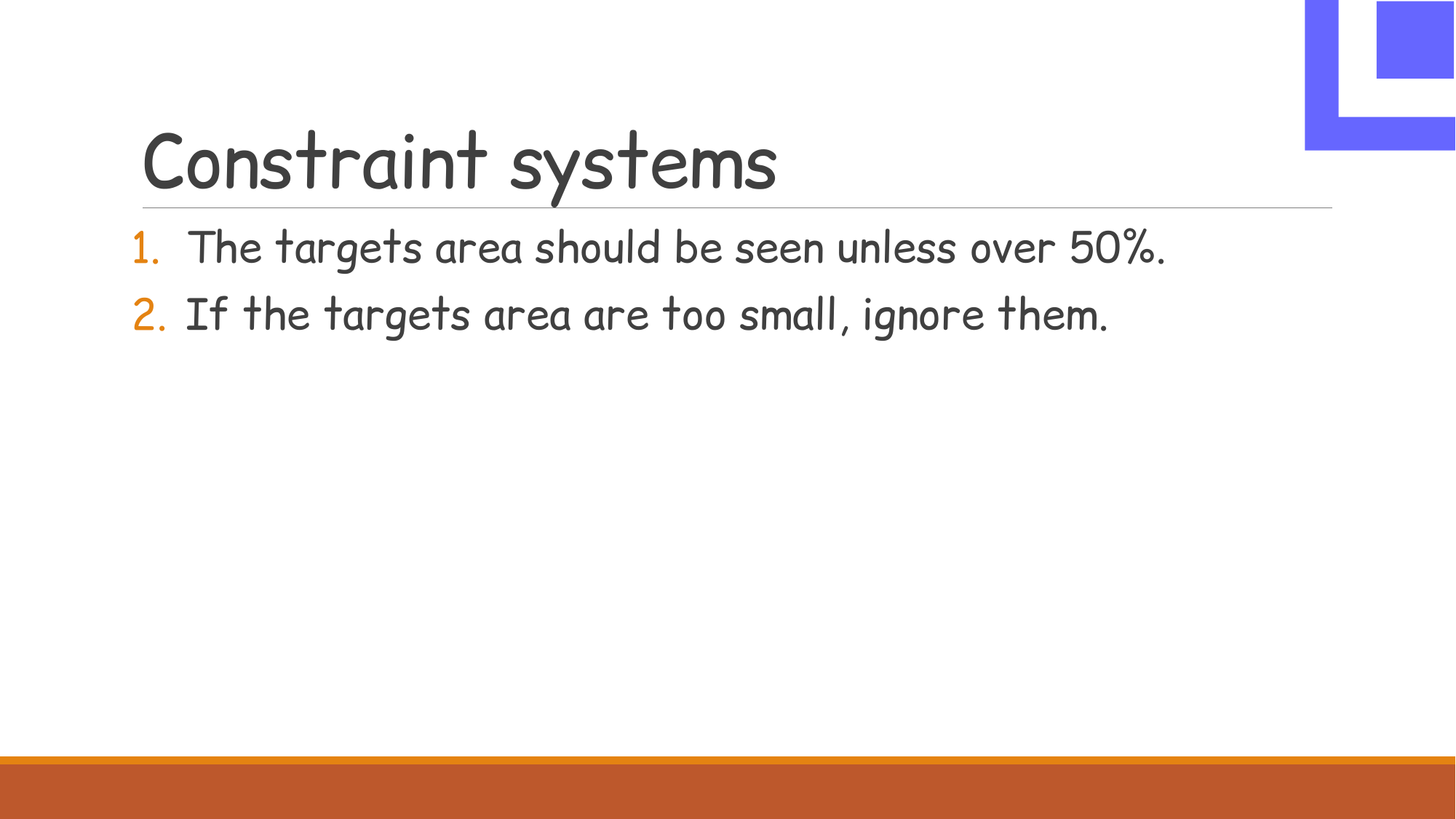

# Constraint systems
The targets area should be seen unless over 50%.
If the targets area are too small, ignore them.